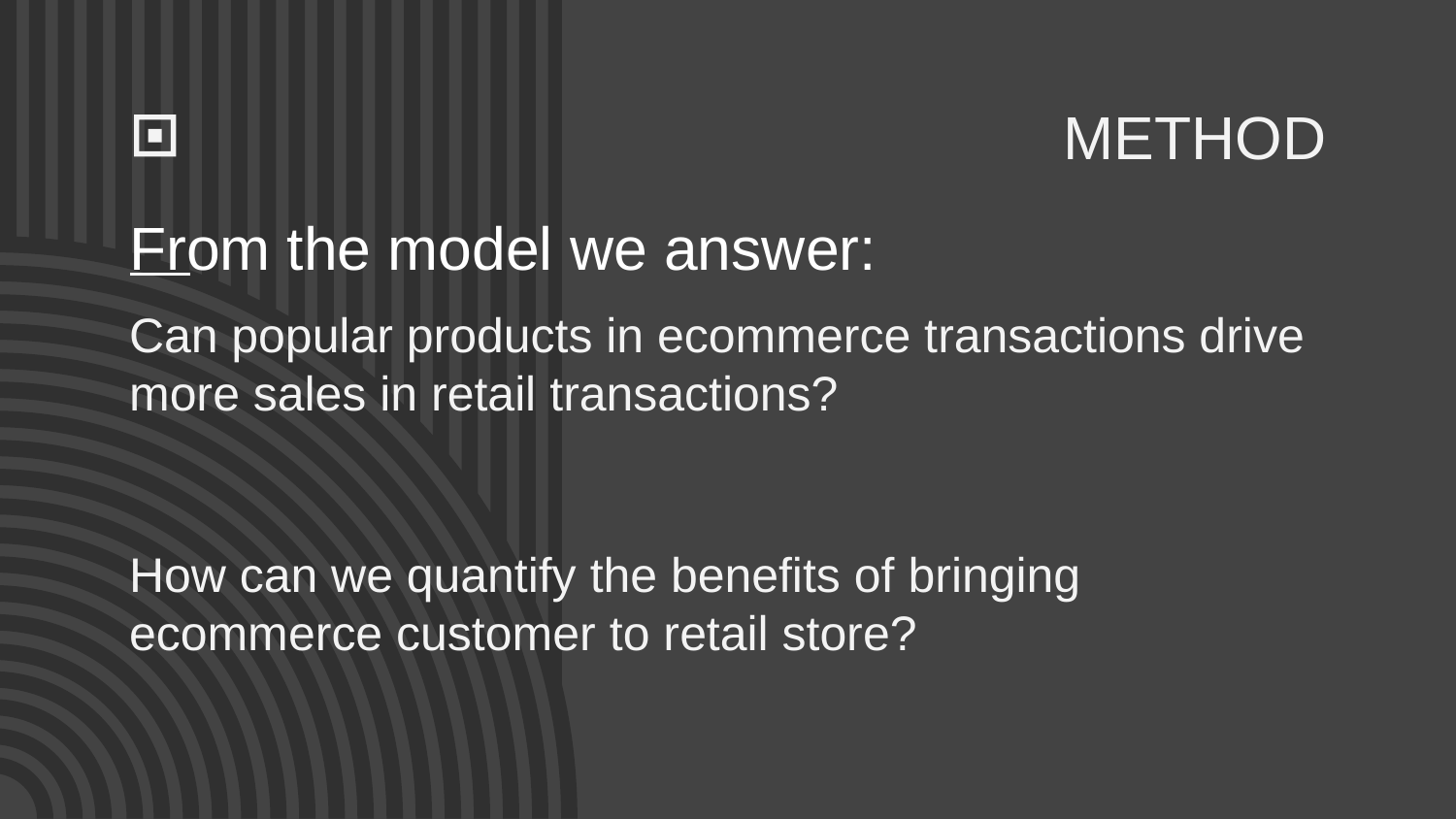

# METHOD

From the model we answer:
Can popular products in ecommerce transactions drive more sales in retail transactions?

How can we quantify the benefits of bringing ecommerce customer to retail store?